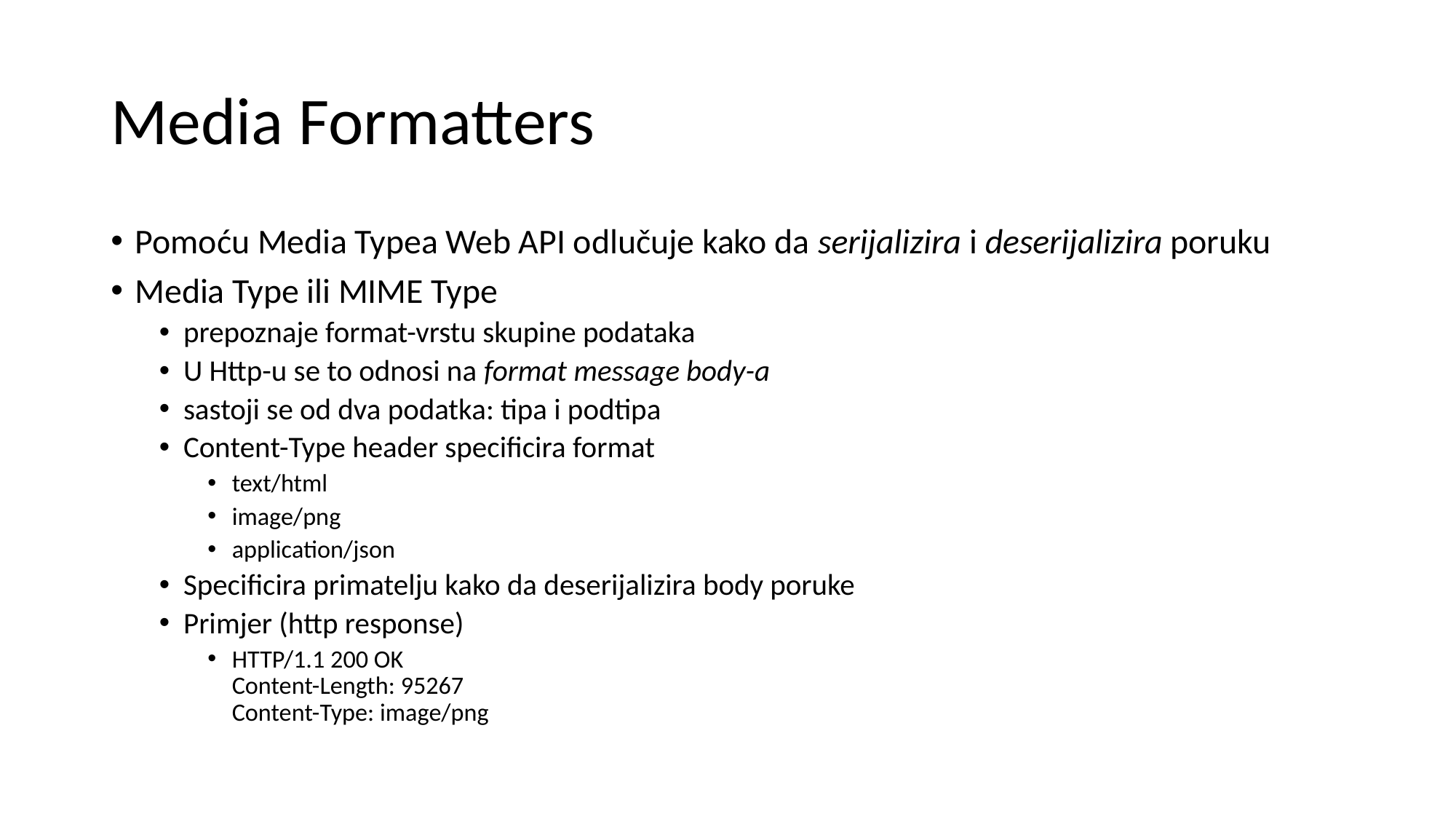

# Media Formatters
Pomoću Media Typea Web API odlučuje kako da serijalizira i deserijalizira poruku
Media Type ili MIME Type
prepoznaje format-vrstu skupine podataka
U Http-u se to odnosi na format message body-a
sastoji se od dva podatka: tipa i podtipa
Content-Type header specificira format
text/html
image/png
application/json
Specificira primatelju kako da deserijalizira body poruke
Primjer (http response)
HTTP/1.1 200 OK
Content-Length: 95267
Content-Type: image/png